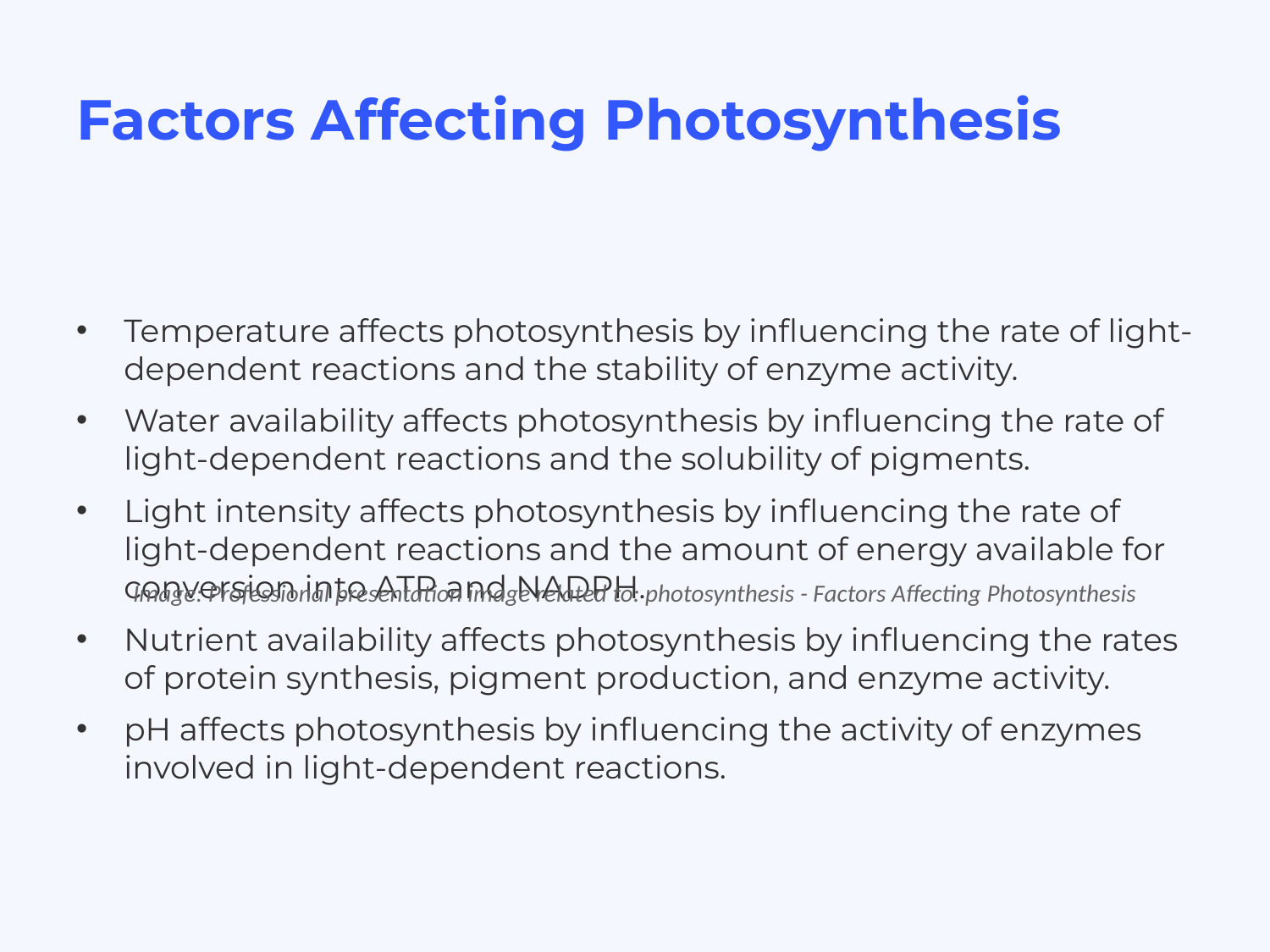

# Factors Affecting Photosynthesis

Temperature affects photosynthesis by influencing the rate of light-dependent reactions and the stability of enzyme activity.
Water availability affects photosynthesis by influencing the rate of light-dependent reactions and the solubility of pigments.
Light intensity affects photosynthesis by influencing the rate of light-dependent reactions and the amount of energy available for conversion into ATP and NADPH.
Nutrient availability affects photosynthesis by influencing the rates of protein synthesis, pigment production, and enzyme activity.
pH affects photosynthesis by influencing the activity of enzymes involved in light-dependent reactions.
Image: Professional presentation image related to: photosynthesis - Factors Affecting Photosynthesis